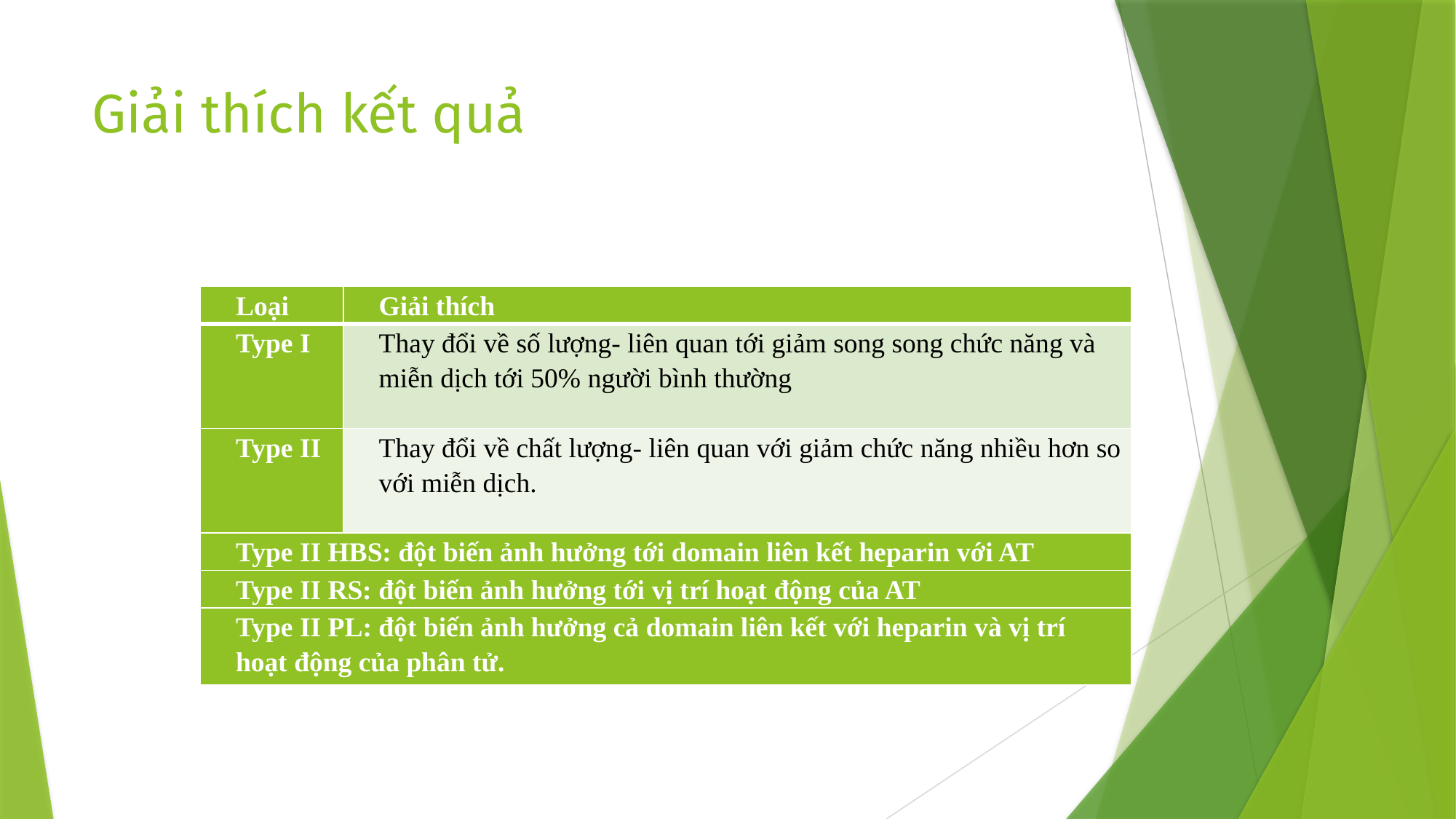

# Giải thích kết quả
| Loại | Giải thích |
| --- | --- |
| Type I | Thay đổi về số lượng- liên quan tới giảm song song chức năng và miễn dịch tới 50% người bình thường |
| Type II | Thay đổi về chất lượng- liên quan với giảm chức năng nhiều hơn so với miễn dịch. |
| Type II HBS: đột biến ảnh hưởng tới domain liên kết heparin với AT |  |
| Type II RS: đột biến ảnh hưởng tới vị trí hoạt động của AT |  |
| Type II PL: đột biến ảnh hưởng cả domain liên kết với heparin và vị trí hoạt động của phân tử. |  |